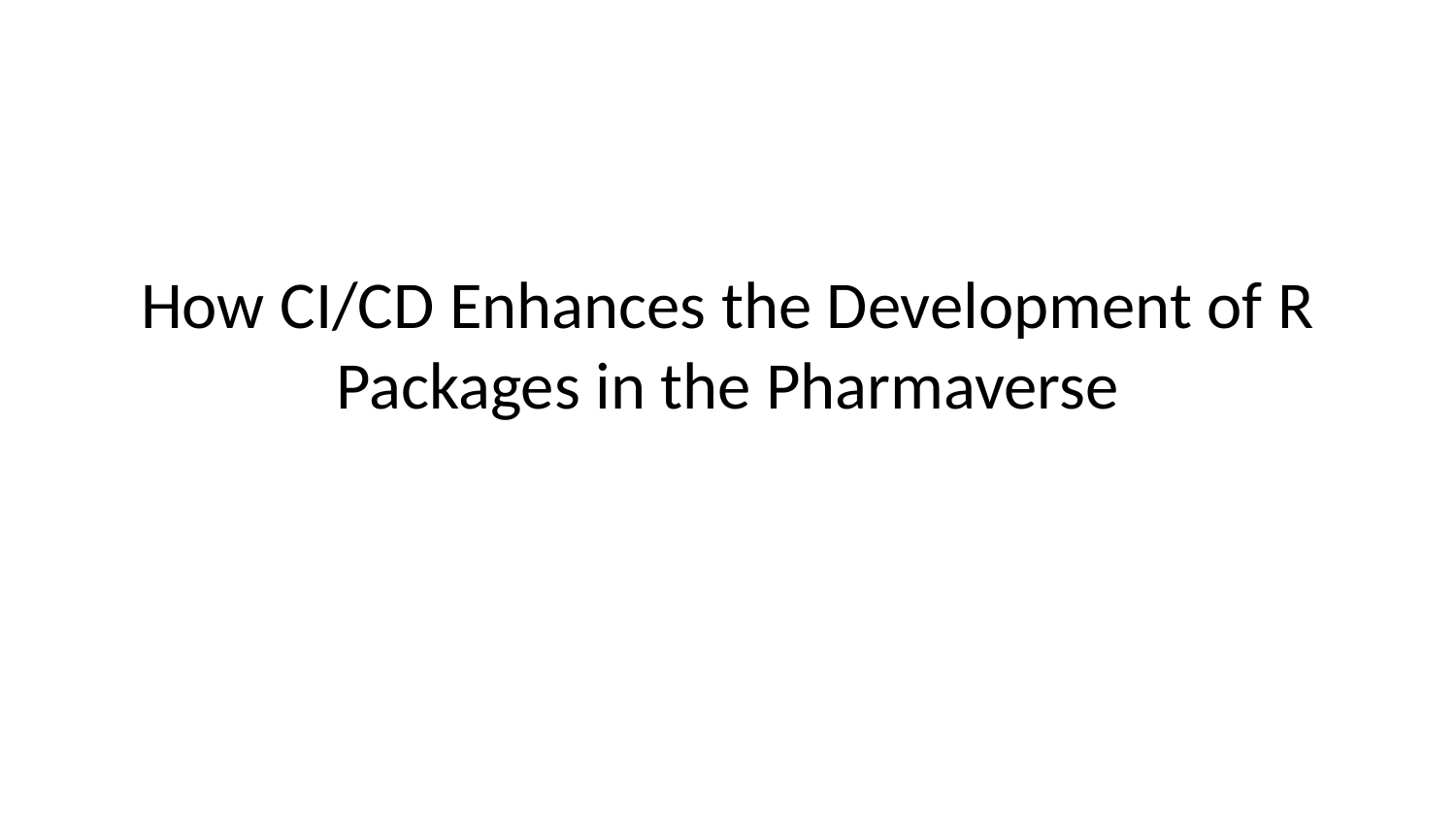

# How CI/CD Enhances the Development of R Packages in the Pharmaverse